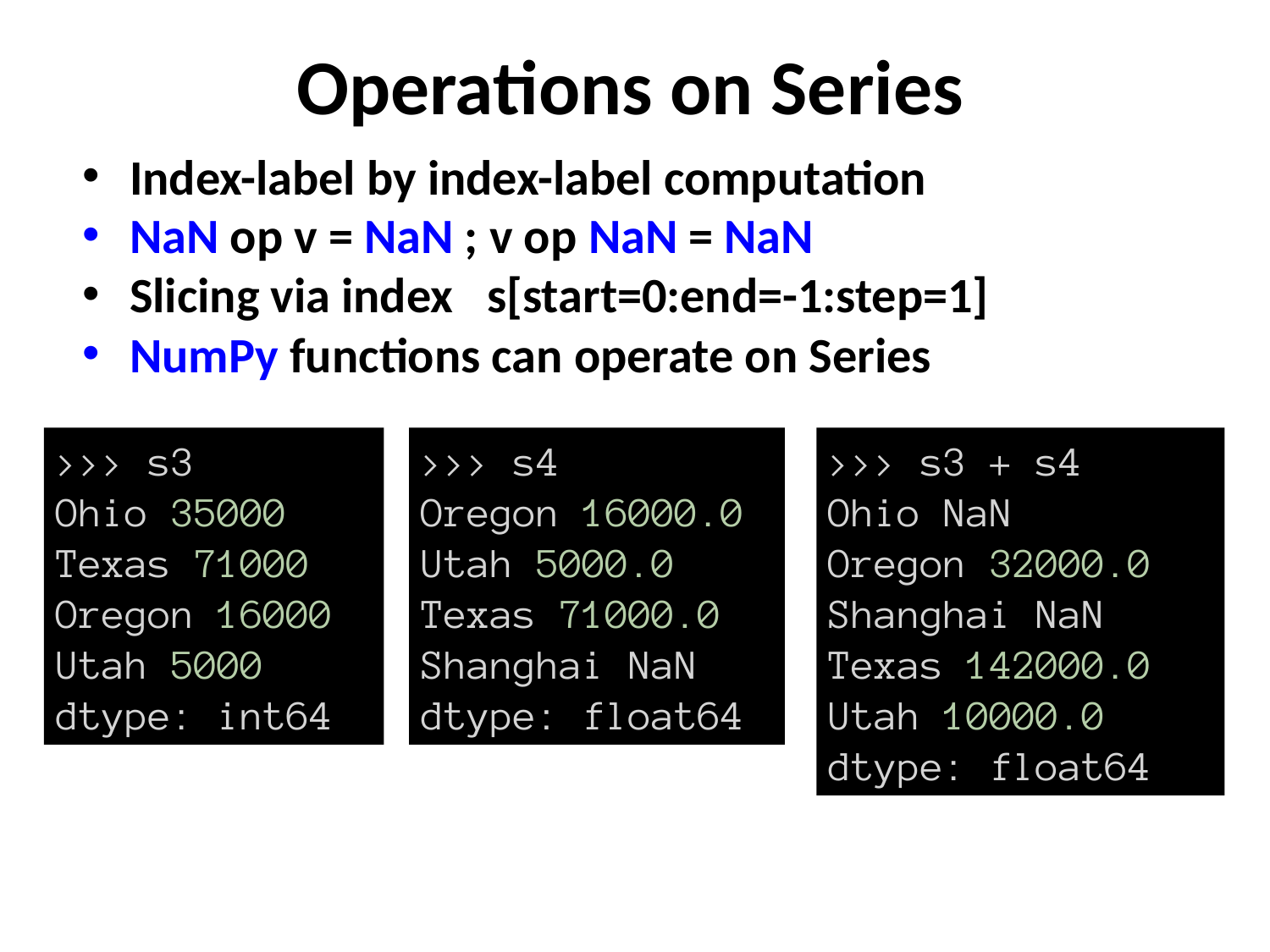

# Operations on Series
Index-label by index-label computation
NaN op v = NaN ; v op NaN = NaN
Slicing via index   s[start=0:end=-1:step=1]
NumPy functions can operate on Series
>>> s3
Ohio 35000
Texas 71000
Oregon 16000
Utah 5000
dtype: int64
>>> s4
Oregon 16000.0
Utah 5000.0
Texas 71000.0
Shanghai NaN
dtype: float64
>>> s3 + s4
Ohio NaN
Oregon 32000.0
Shanghai NaN
Texas 142000.0
Utah 10000.0
dtype: float64